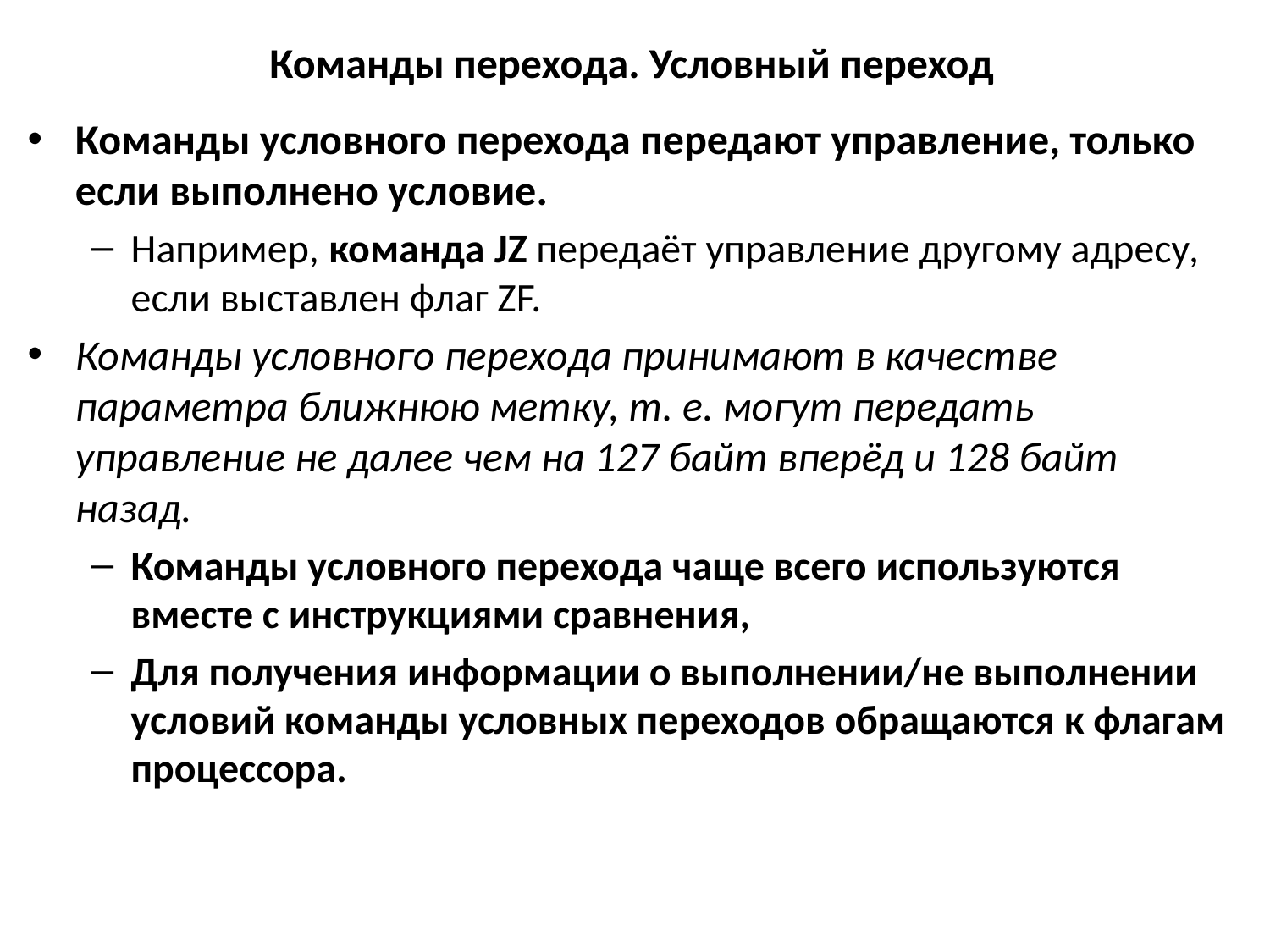

# Команды перехода. Условный переход
Команды условного перехода передают управление, только если выполнено условие.
Например, команда JZ передаёт управление другому адресу, если выставлен флаг ZF.
Команды условного перехода принимают в качестве параметра ближнюю метку, т. е. могут передать управление не далее чем на 127 байт вперёд и 128 байт назад.
Команды условного перехода чаще всего используются вместе с инструкциями сравнения,
Для получения информации о выполнении/не выполнении условий команды условных переходов обращаются к флагам процессора.